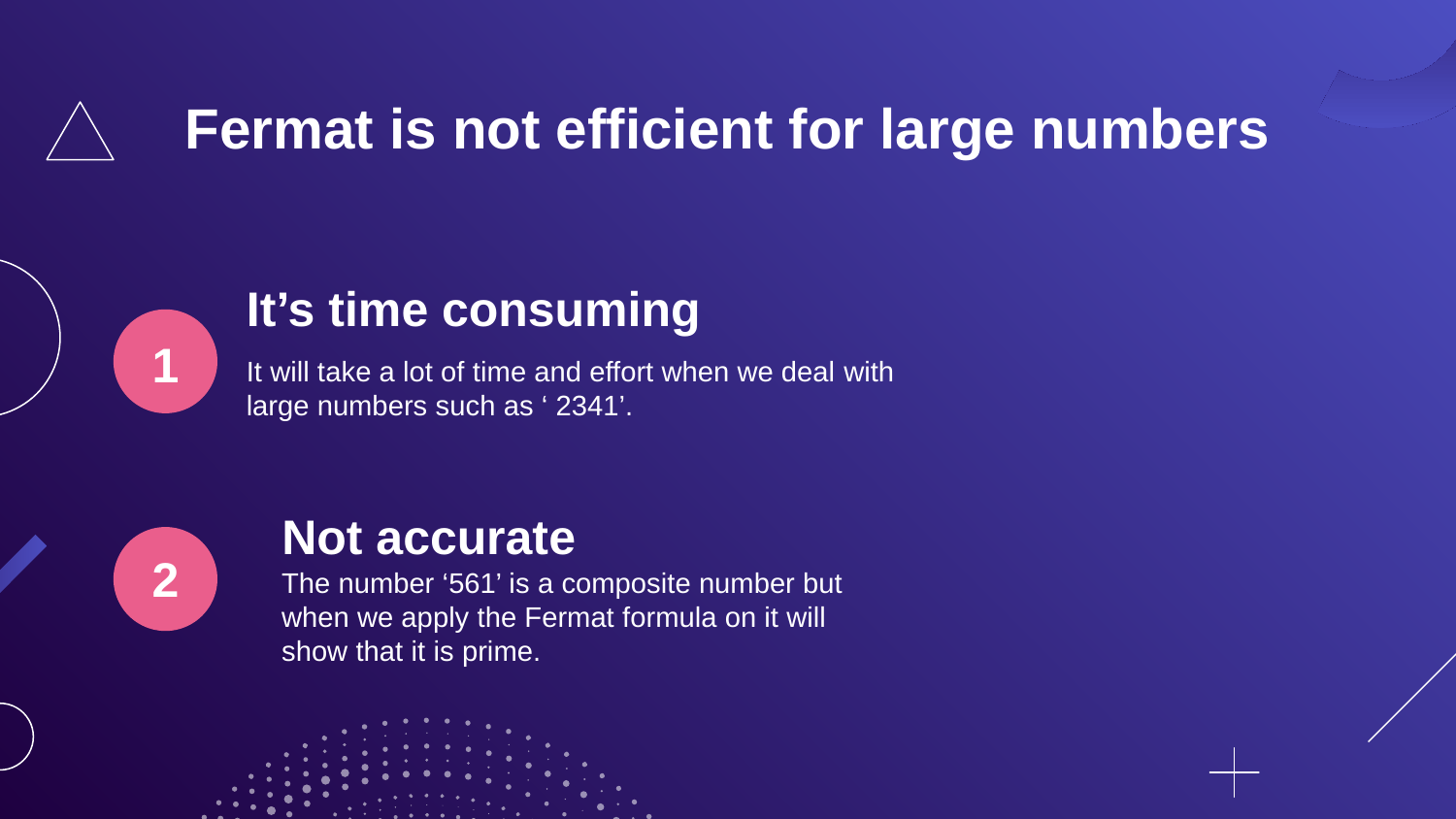

# Fermat is not efficient for large numbers
It’s time consuming

It will take a lot of time and effort when we deal with large numbers such as ‘ 2341’.
1
Not accurate

2
The number ‘561’ is a composite number but when we apply the Fermat formula on it will show that it is prime.